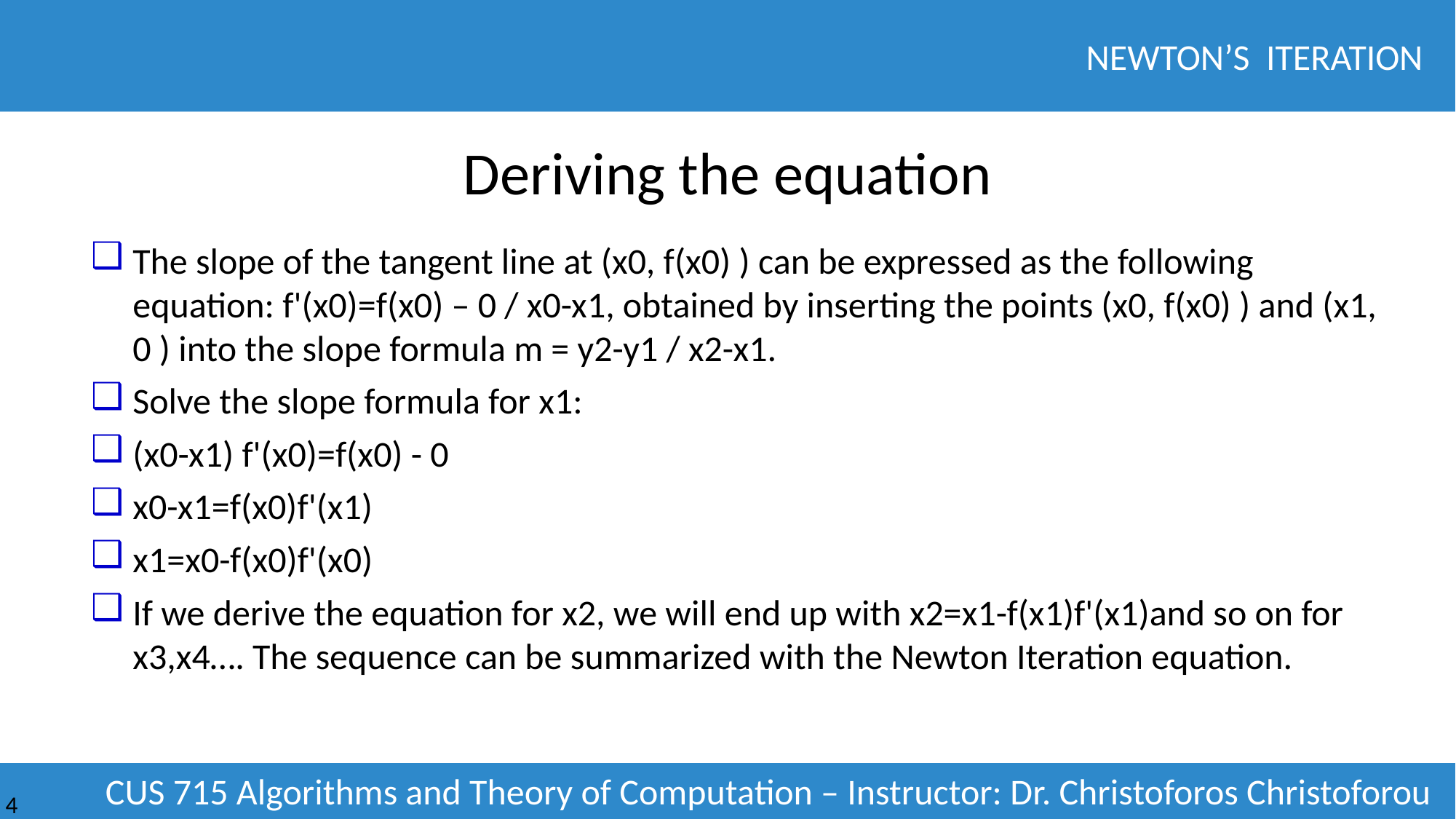

# Deriving the equation
The slope of the tangent line at (x0, f(x0) ) can be expressed as the following equation: f'(x0)=f(x0) – 0 / x0-x1, obtained by inserting the points (x0, f(x0) ) and (x1, 0 ) into the slope formula m = y2-y1 / x2-x1.
Solve the slope formula for x1:
(x0-x1) f'(x0)=f(x0) - 0
x0-x1=f(x0)f'(x1)
x1=x0-f(x0)f'(x0)
If we derive the equation for x2, we will end up with x2=x1-f(x1)f'(x1)and so on for x3,x4…. The sequence can be summarized with the Newton Iteration equation.
4